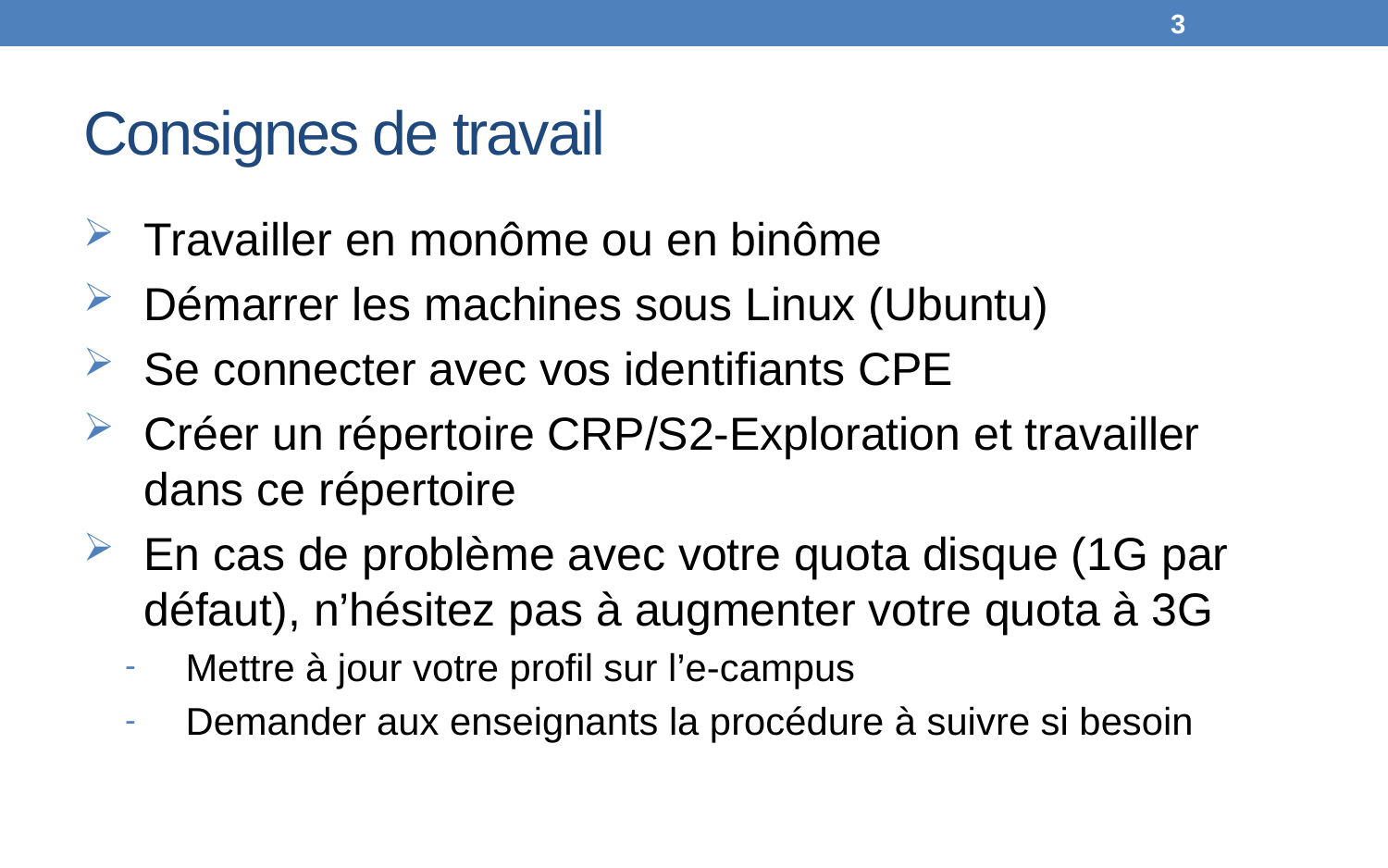

3
# Consignes de travail
Travailler en monôme ou en binôme
Démarrer les machines sous Linux (Ubuntu)
Se connecter avec vos identifiants CPE
Créer un répertoire CRP/S2-Exploration et travailler dans ce répertoire
En cas de problème avec votre quota disque (1G par défaut), n’hésitez pas à augmenter votre quota à 3G
Mettre à jour votre profil sur l’e-campus
Demander aux enseignants la procédure à suivre si besoin